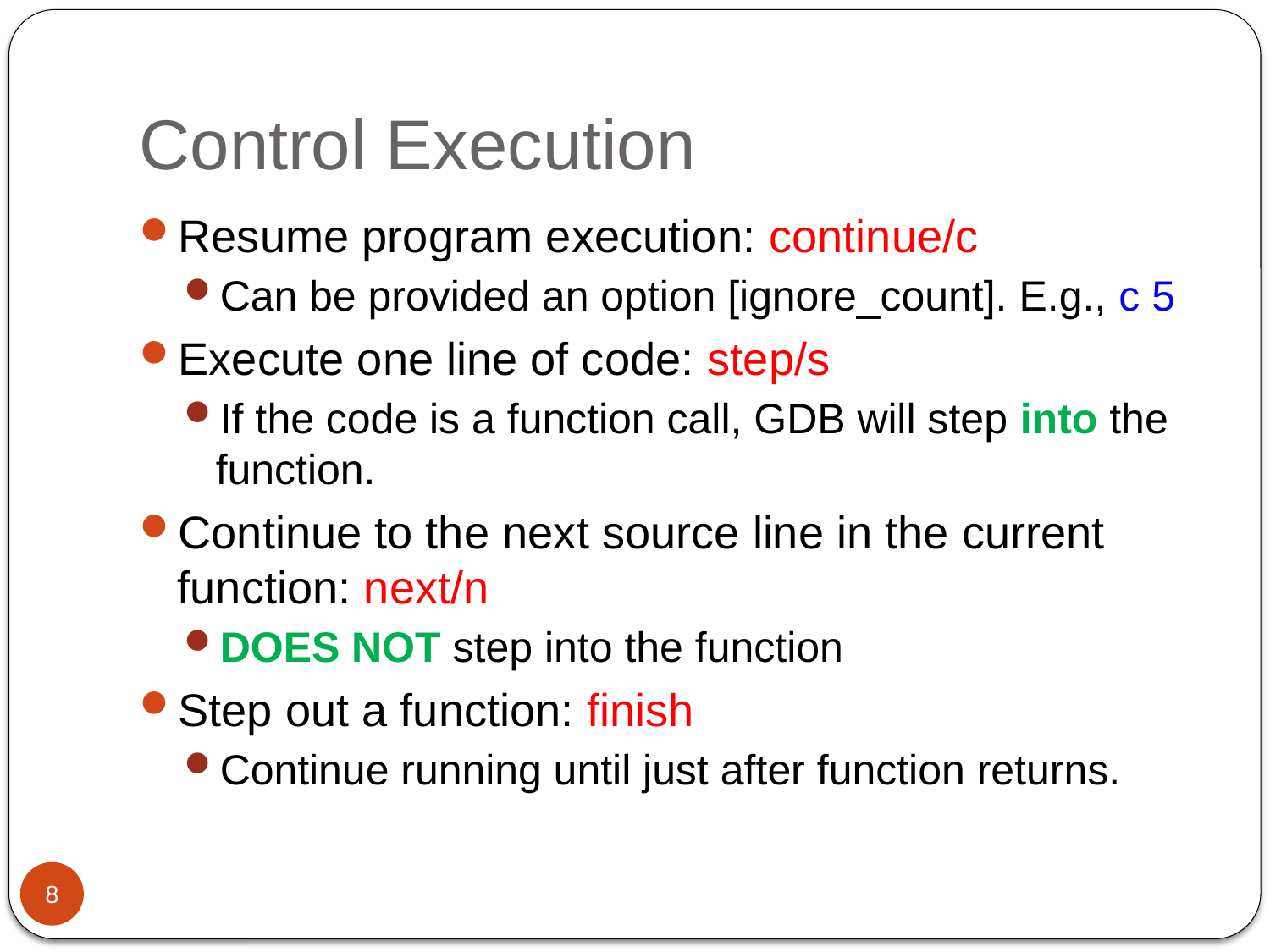

# Control Execution
Resume program execution: continue/c
Can be provided an option [ignore_count]. E.g., c 5
Execute one line of code: step/s
If the code is a function call, GDB will step into the function.
Continue to the next source line in the current function: next/n
DOES NOT step into the function
Step out a function: finish
Continue running until just after function returns.

8